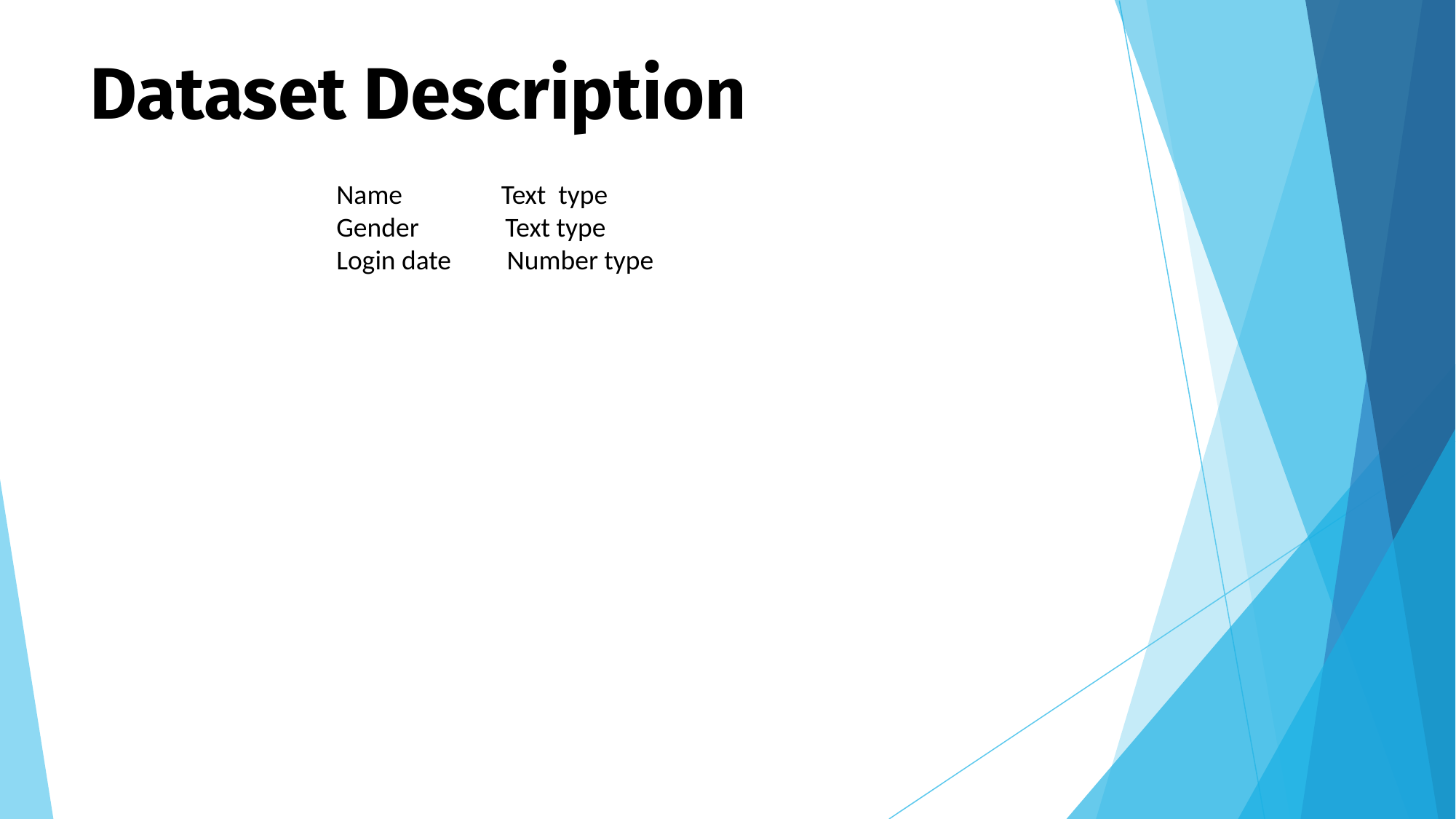

# Dataset Description
Name                Text  type
Gender              Text type
Login date         Number type